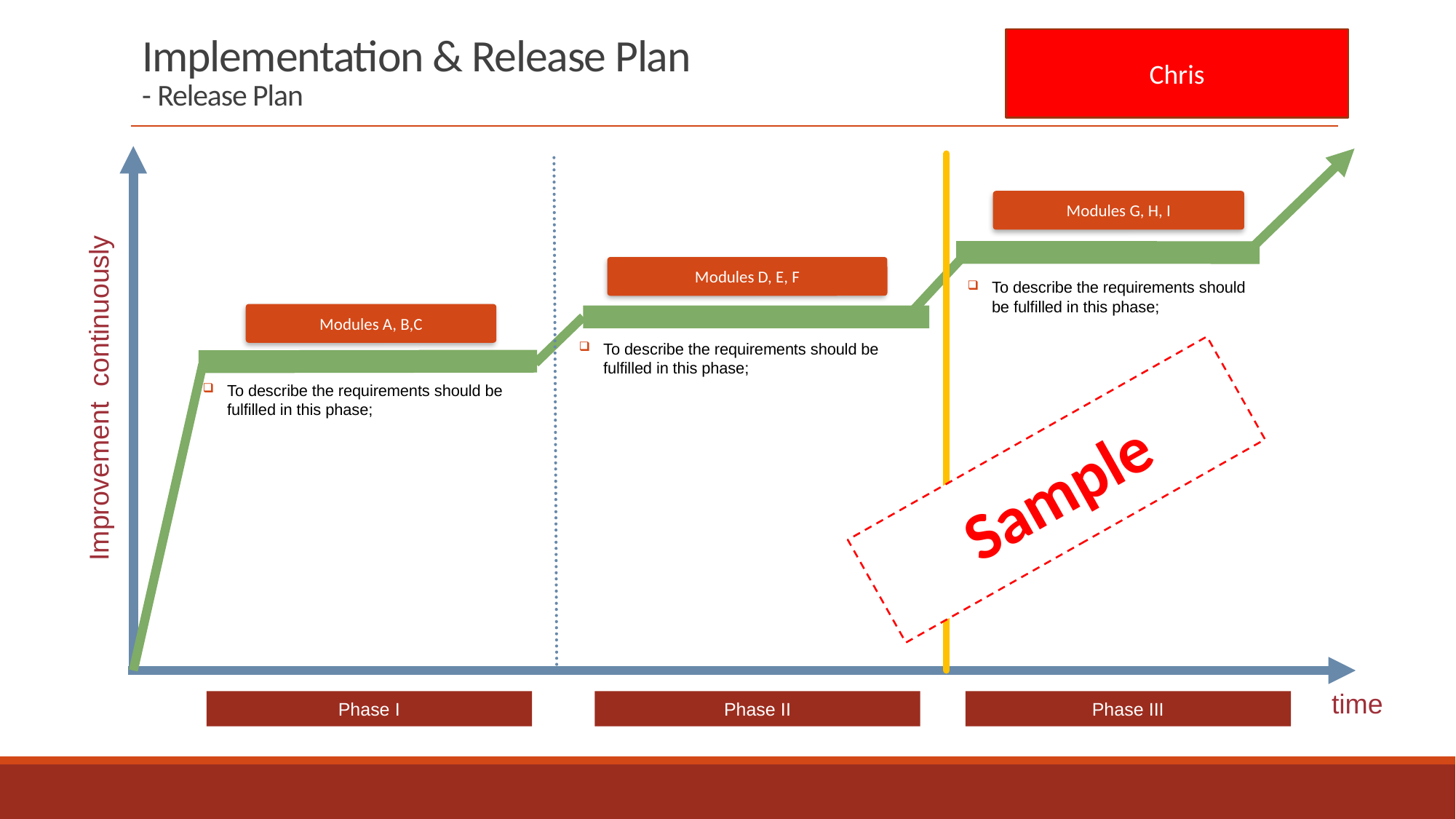

# Implementation & Release Plan - Release Plan
Chris

Modules G, H, I

Modules D, E, F
To describe the requirements should be fulfilled in this phase;

Modules A, B,C

Improvement  continuously
To describe the requirements should be fulfilled in this phase;

To describe the requirements should be fulfilled in this phase;

time
Phase II
Phase III
Phase I
Sample